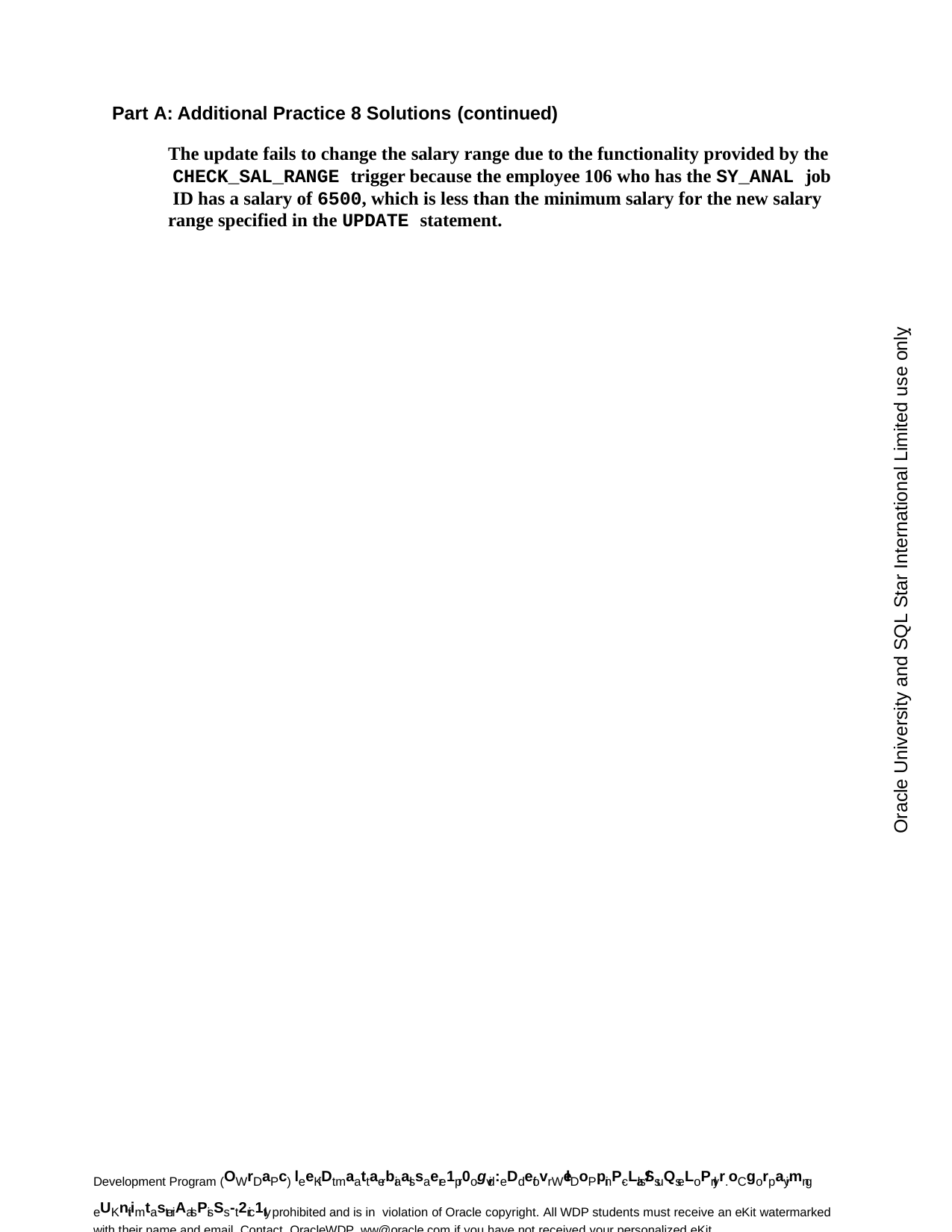

Part A: Additional Practice 8 Solutions (continued)
The update fails to change the salary range due to the functionality provided by the  CHECK_SAL_RANGE trigger because the employee 106 who has the SY_ANAL job  ID has a salary of 6500, which is less than the minimum salary for the new salary  range specified in the UPDATE statement.
Oracle University and SQL Star International Limited use onlyฺ
Development Program (OWrDaPc) leeKiDt maattaerbiaalssaere 1pr0ogvid:eDd efovr WelDoPpinP-cLlas/Ss uQseLoPnlyr.oCgorpayimng eUKnit imtasteriAalsPisSs-t2ric1tly prohibited and is in  violation of Oracle copyright. All WDP students must receive an eKit watermarked with their name and email. Contact  OracleWDP_ww@oracle.com if you have not received your personalized eKit.